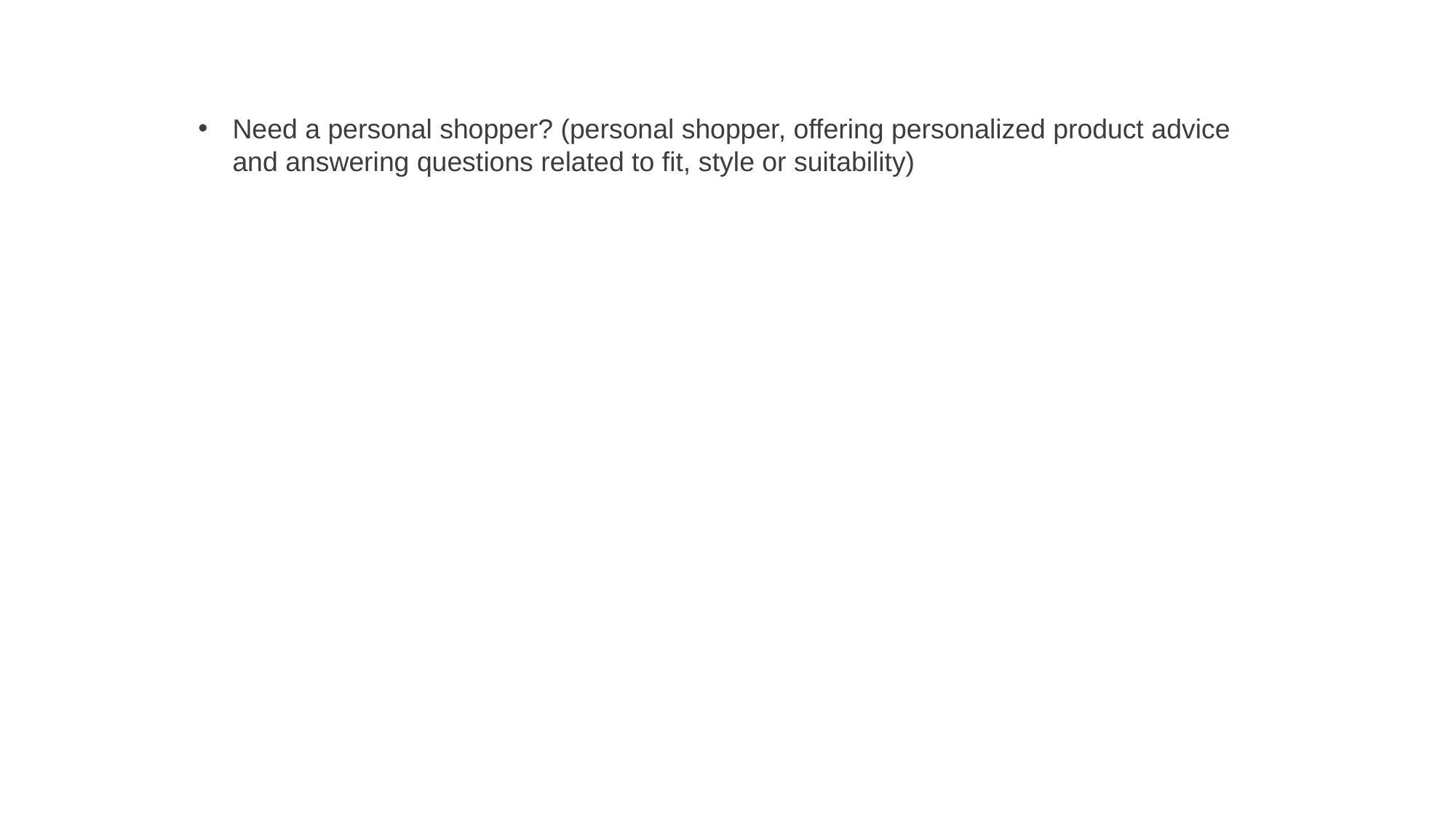

Need a personal shopper? (personal shopper, offering personalized product advice and answering questions related to fit, style or suitability)